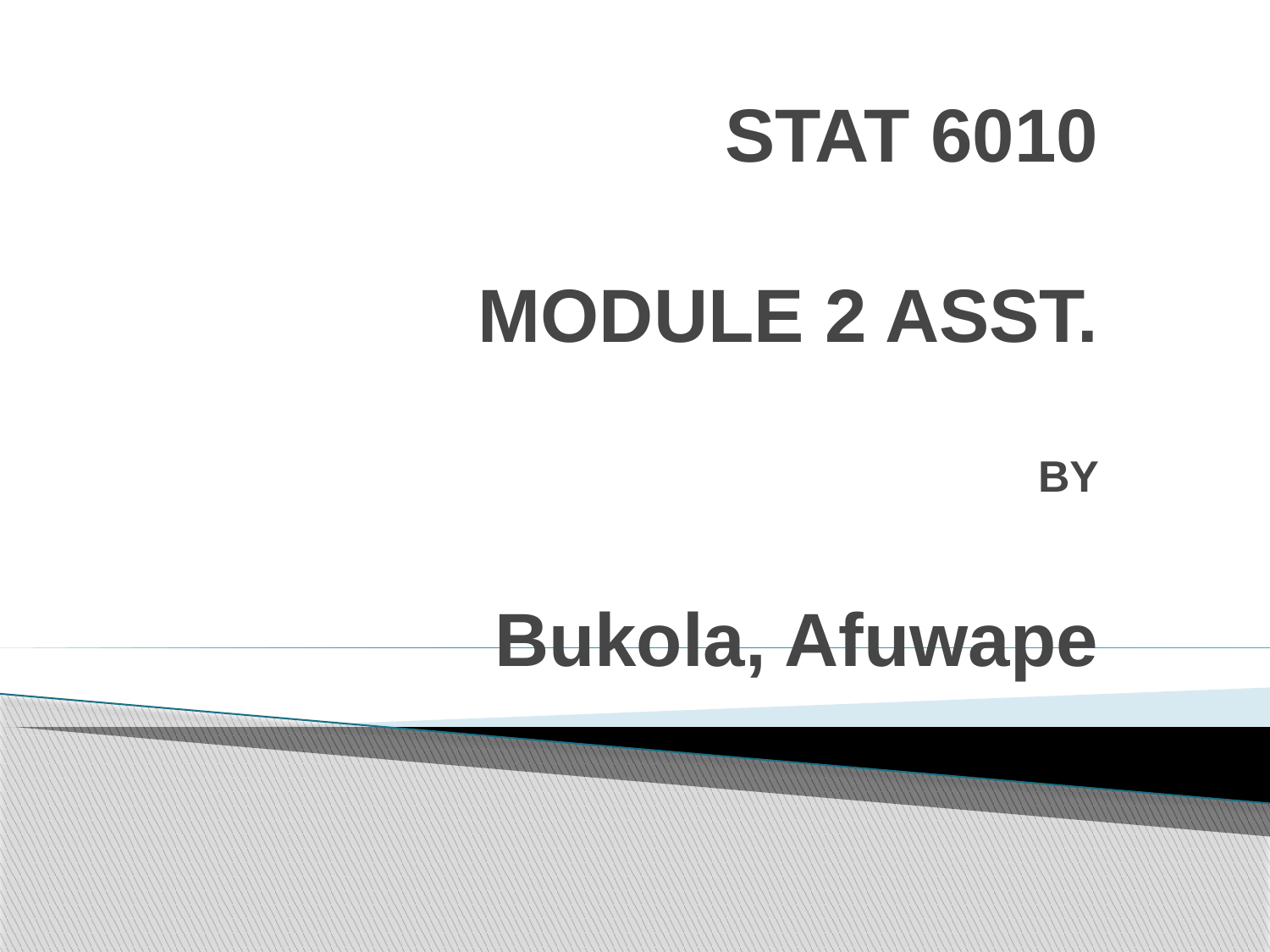

# STAT 6010 MODULE 2 ASST. BY Bukola, Afuwape